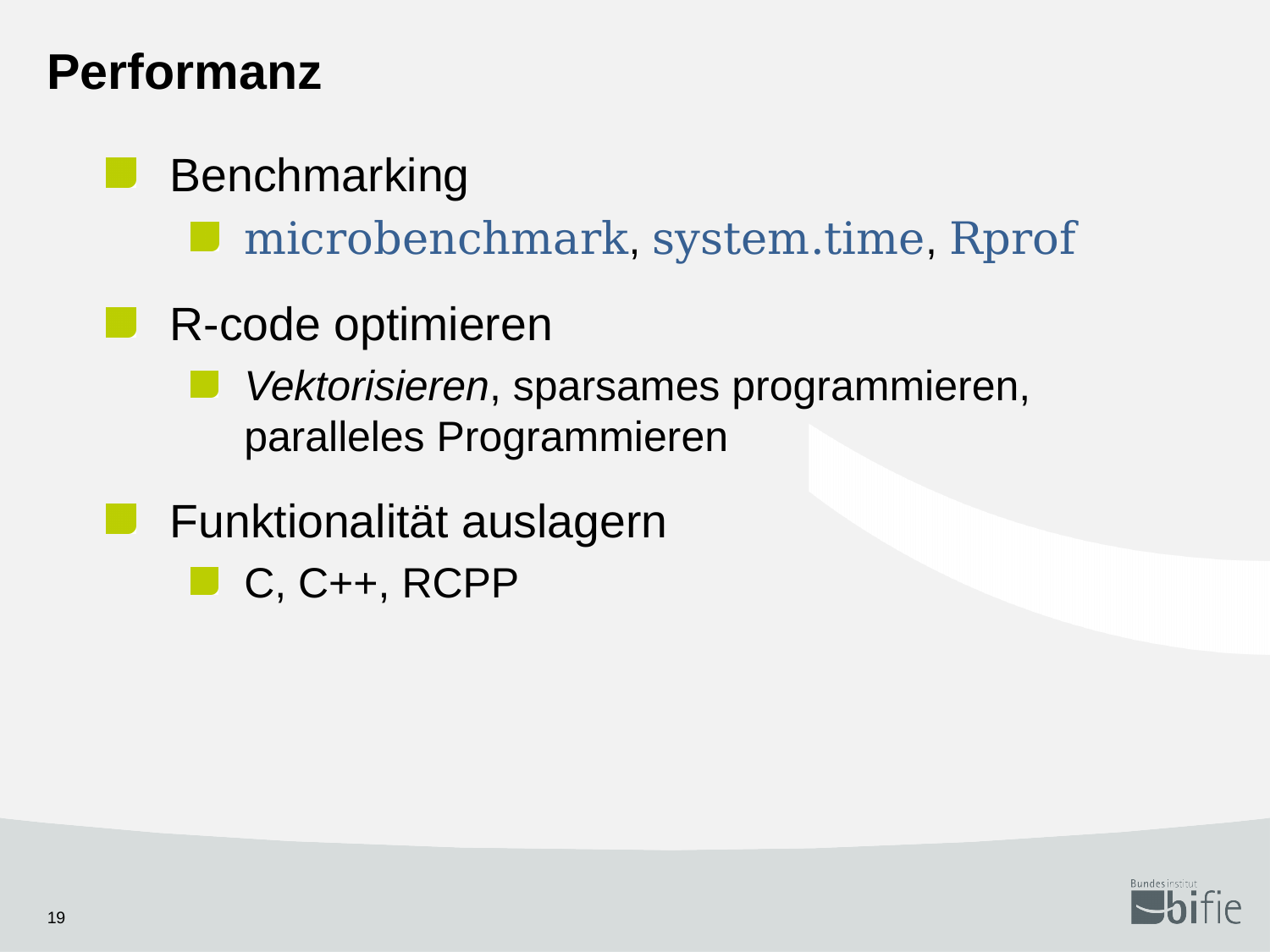

# Performanz
Benchmarking
microbenchmark, system.time, Rprof
R-code optimieren
Vektorisieren, sparsames programmieren, paralleles Programmieren
Funktionalität auslagern
C, C++, RCPP